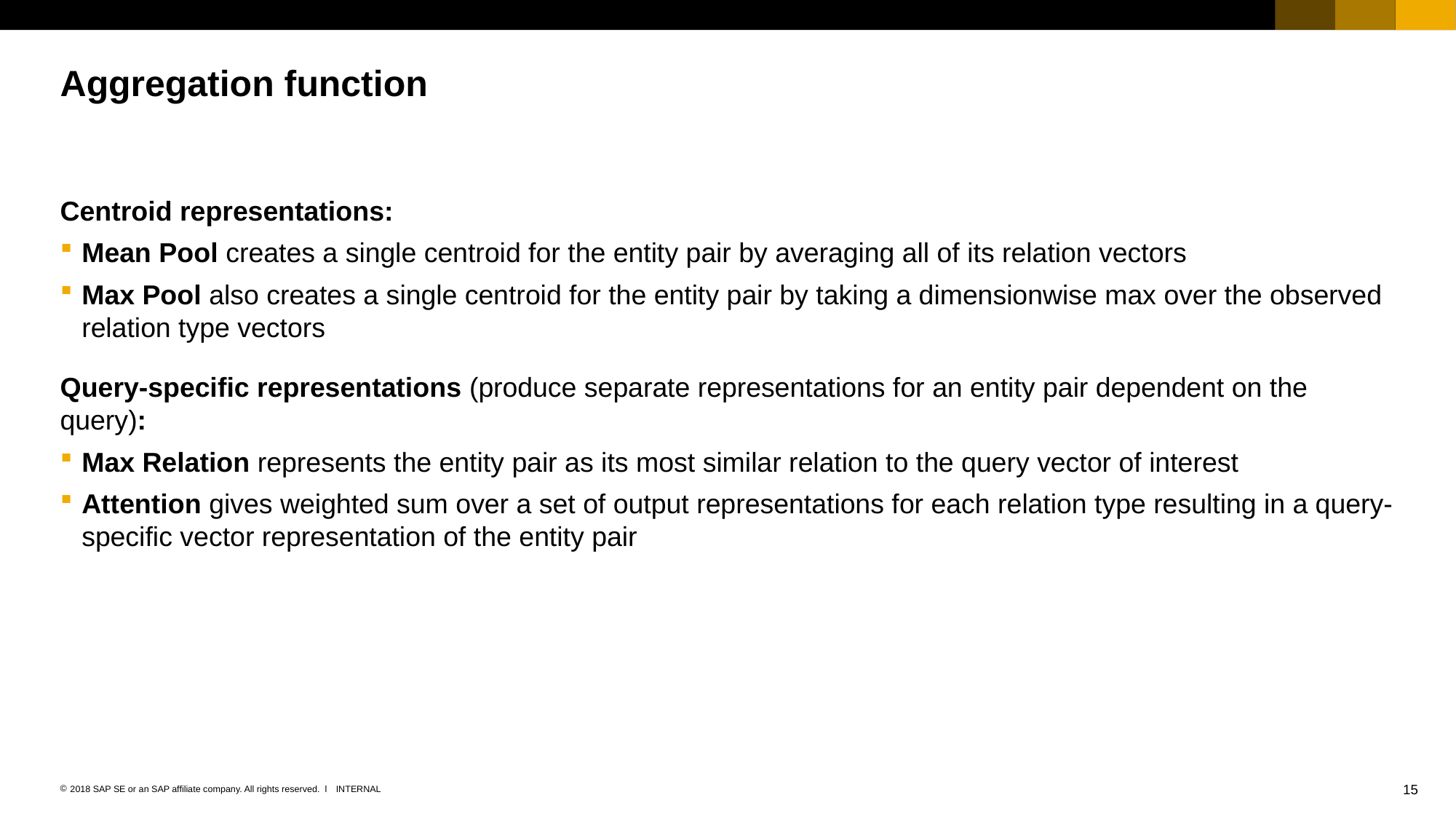

# Aggregation function
Centroid representations:
Mean Pool creates a single centroid for the entity pair by averaging all of its relation vectors
Max Pool also creates a single centroid for the entity pair by taking a dimensionwise max over the observed relation type vectors
Query-specific representations (produce separate representations for an entity pair dependent on the query):
Max Relation represents the entity pair as its most similar relation to the query vector of interest
Attention gives weighted sum over a set of output representations for each relation type resulting in a query-specific vector representation of the entity pair